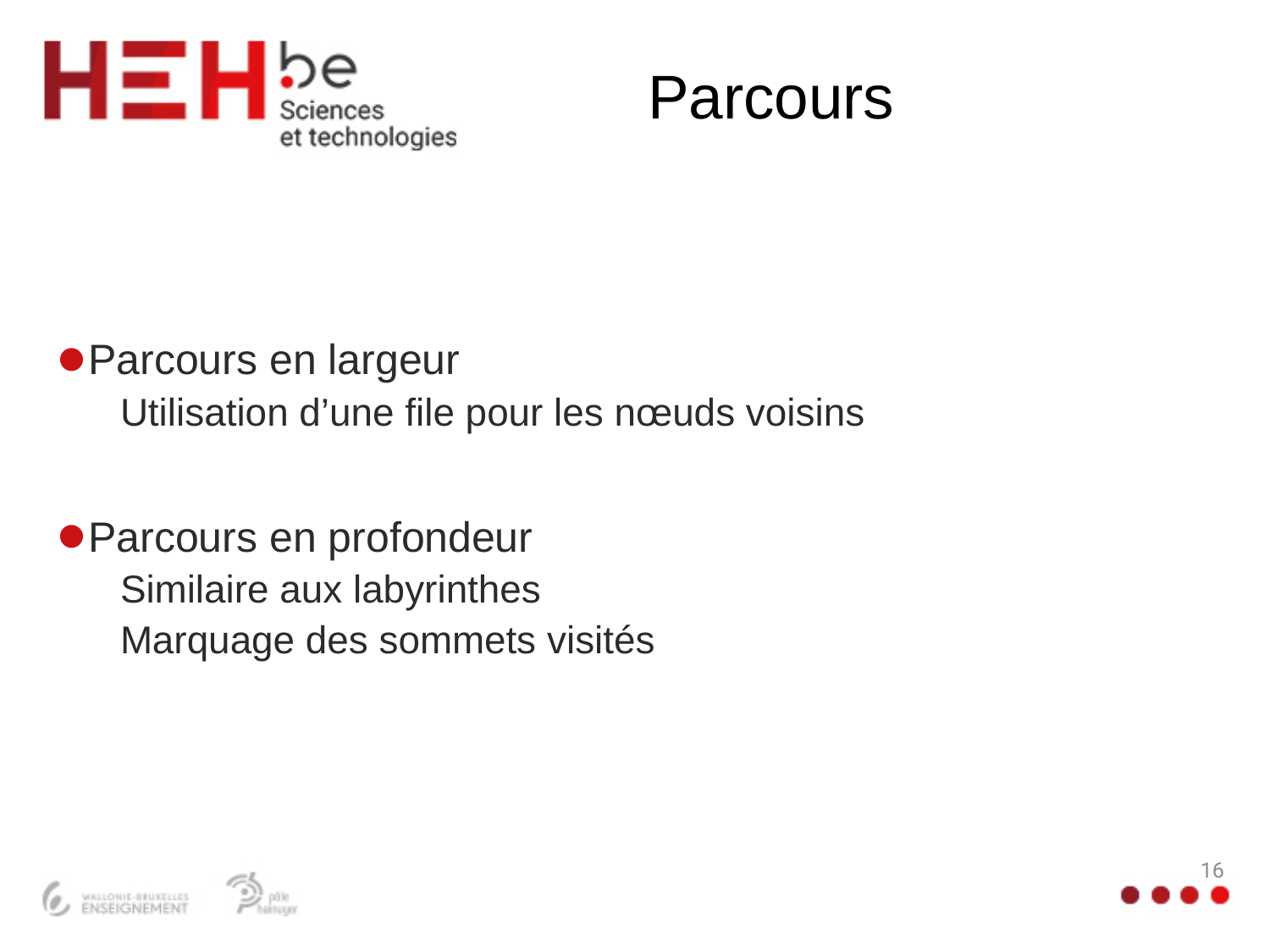

# Parcours

Parcours en largeur
Utilisation d’une file pour les nœuds voisins

Parcours en profondeur
Similaire aux labyrinthes
Marquage des sommets visités
16